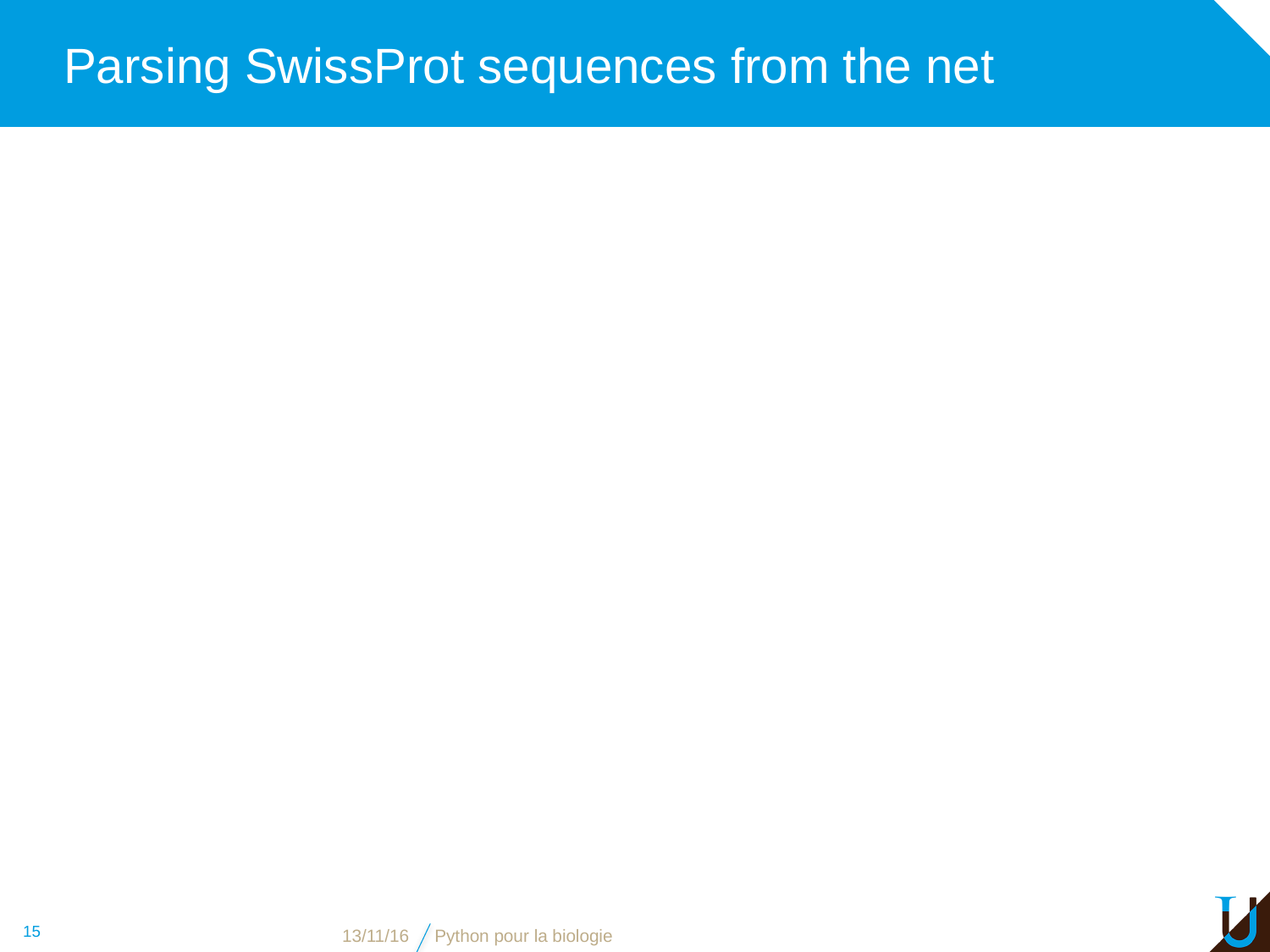

# Parsing SwissProt sequences from the net

15
13/11/16
Python pour la biologie